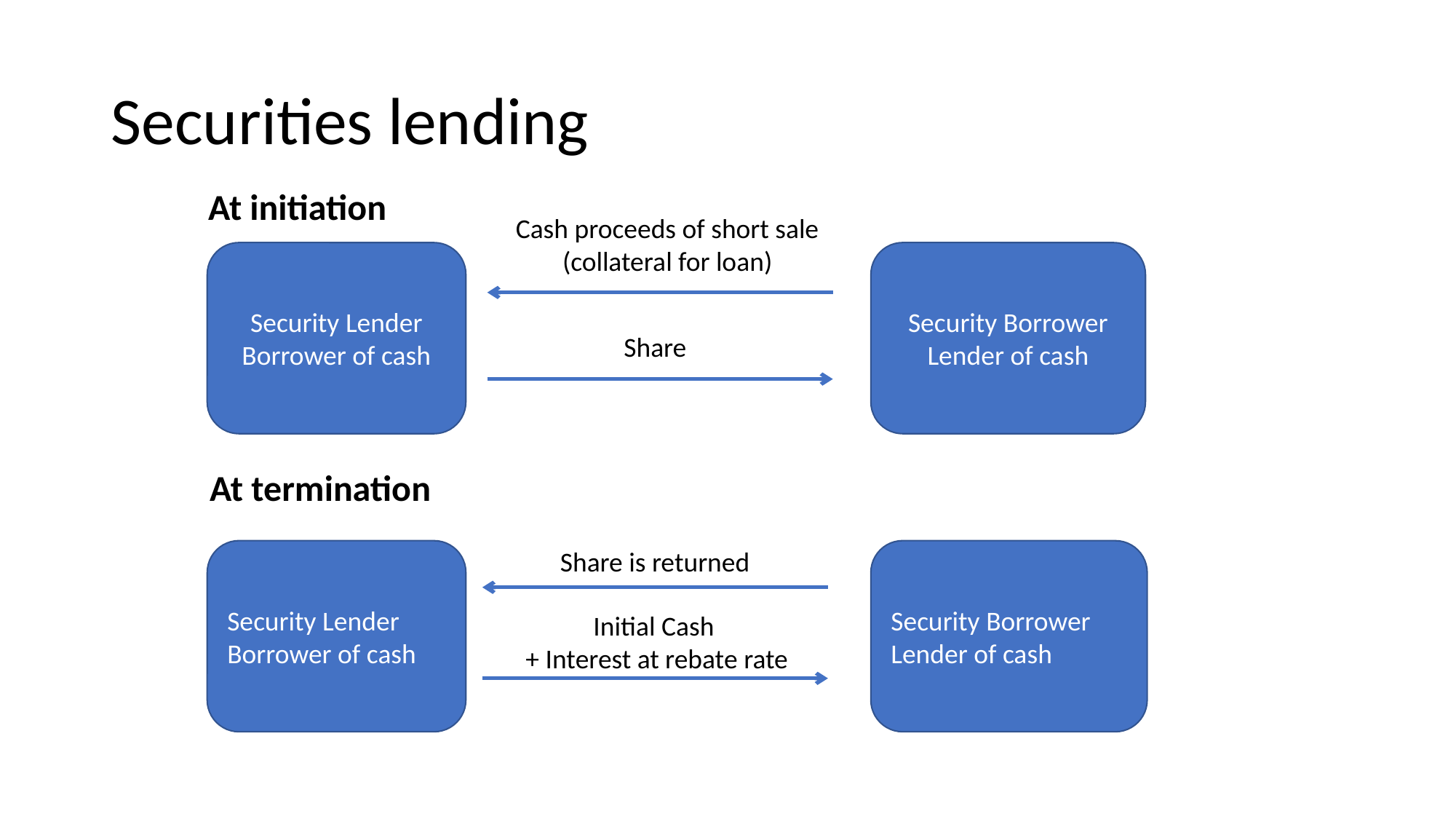

# Securities lending
At initiation
Cash proceeds of short sale
(collateral for loan)
Security Lender
Borrower of cash
Security Borrower
Lender of cash
Share
At termination
Share is returned
Security Lender
Borrower of cash
Security Borrower
Lender of cash
Initial Cash
+ Interest at rebate rate